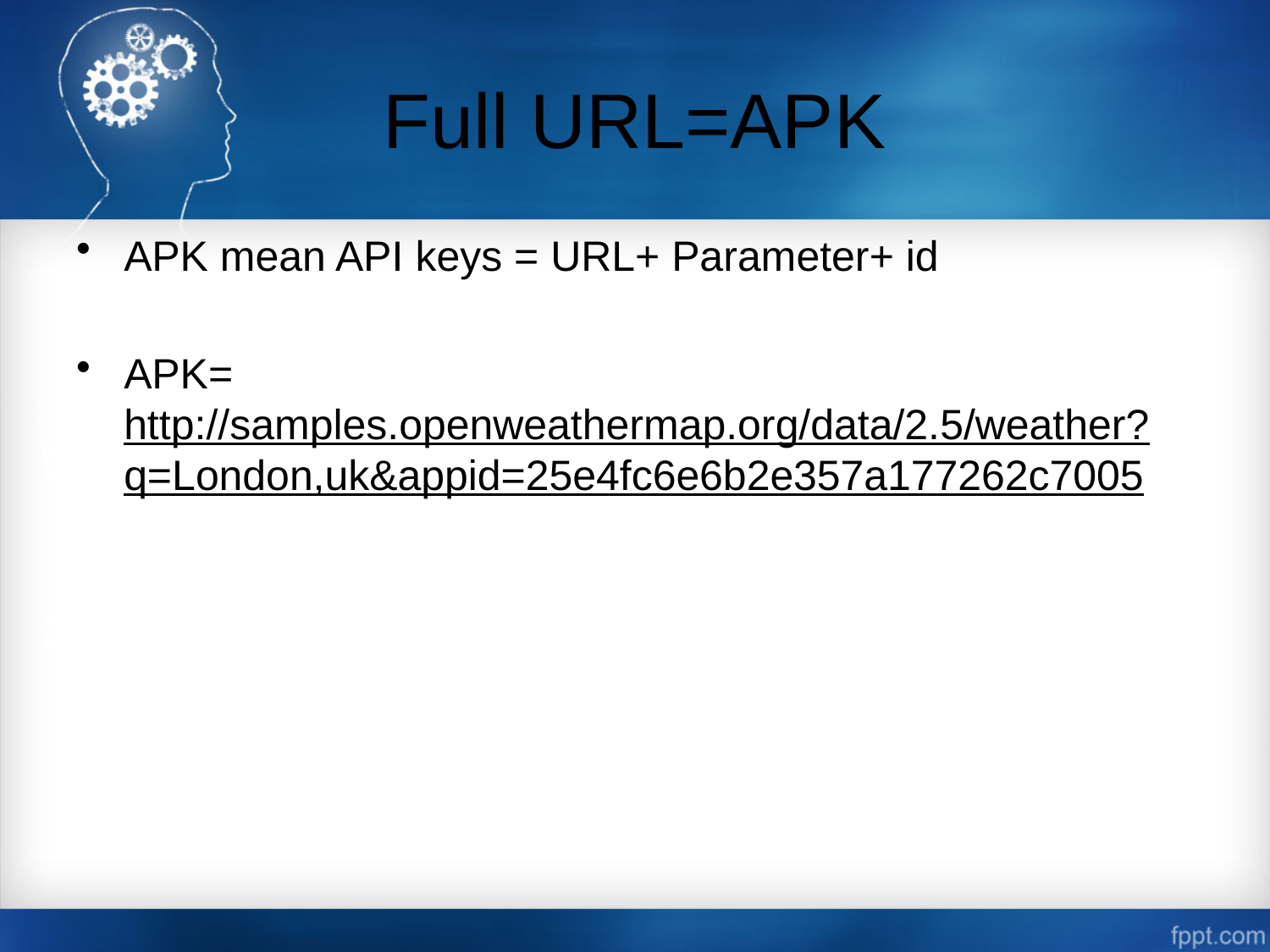

# Full URL=APK
APK mean API keys = URL+ Parameter+ id

APK= http://samples.openweathermap.org/data/2.5/weather?q=London,uk&appid=25e4fc6e6b2e357a177262c7005